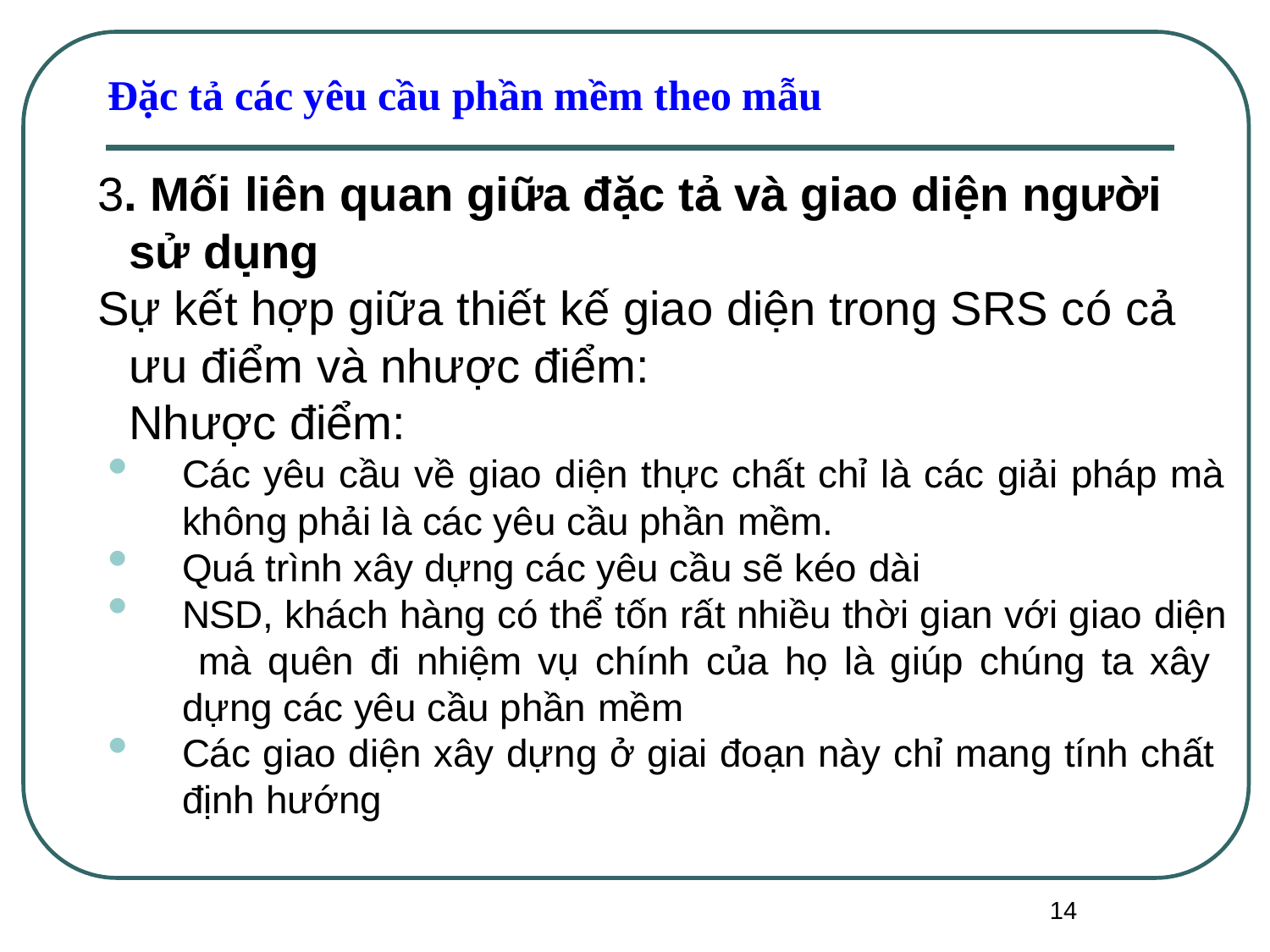

Đặc tả các yêu cầu phần mềm theo mẫu
# 3. Mối liên quan giữa đặc tả và giao diện người  sử dụng
Sự kết hợp giữa thiết kế giao diện trong SRS có cả  ưu điểm và nhược điểm:
Nhược điểm:
Các yêu cầu về giao diện thực chất chỉ là các giải pháp mà
không phải là các yêu cầu phần mềm.
Quá trình xây dựng các yêu cầu sẽ kéo dài
NSD, khách hàng có thể tốn rất nhiều thời gian với giao diện  mà quên đi nhiệm vụ chính của họ là giúp chúng ta xây  dựng các yêu cầu phần mềm
Các giao diện xây dựng ở giai đoạn này chỉ mang tính chất  định hướng
14